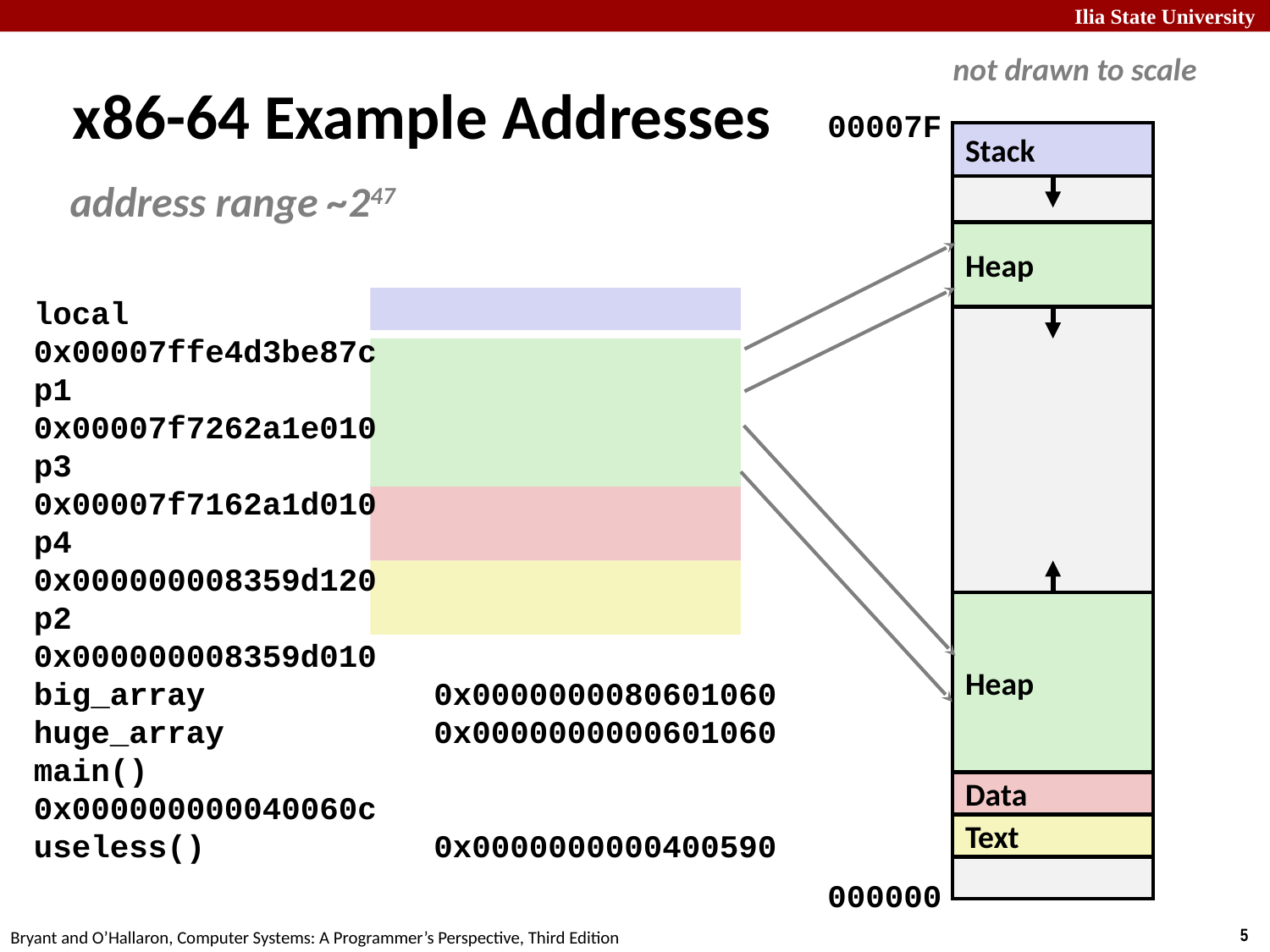

not drawn to scale
# x86-64 Example Addresses
00007F
Stack

address range ~247
Heap
local				 0x00007ffe4d3be87c
p1 					 0x00007f7262a1e010
p3 					 0x00007f7162a1d010
p4	   				 0x000000008359d120
p2					 0x000000008359d010
big_array 		 0x0000000080601060
huge_array 		 0x0000000000601060
main()				 0x000000000040060c
useless() 		 0x0000000000400590

Heap
Data
Text
000000